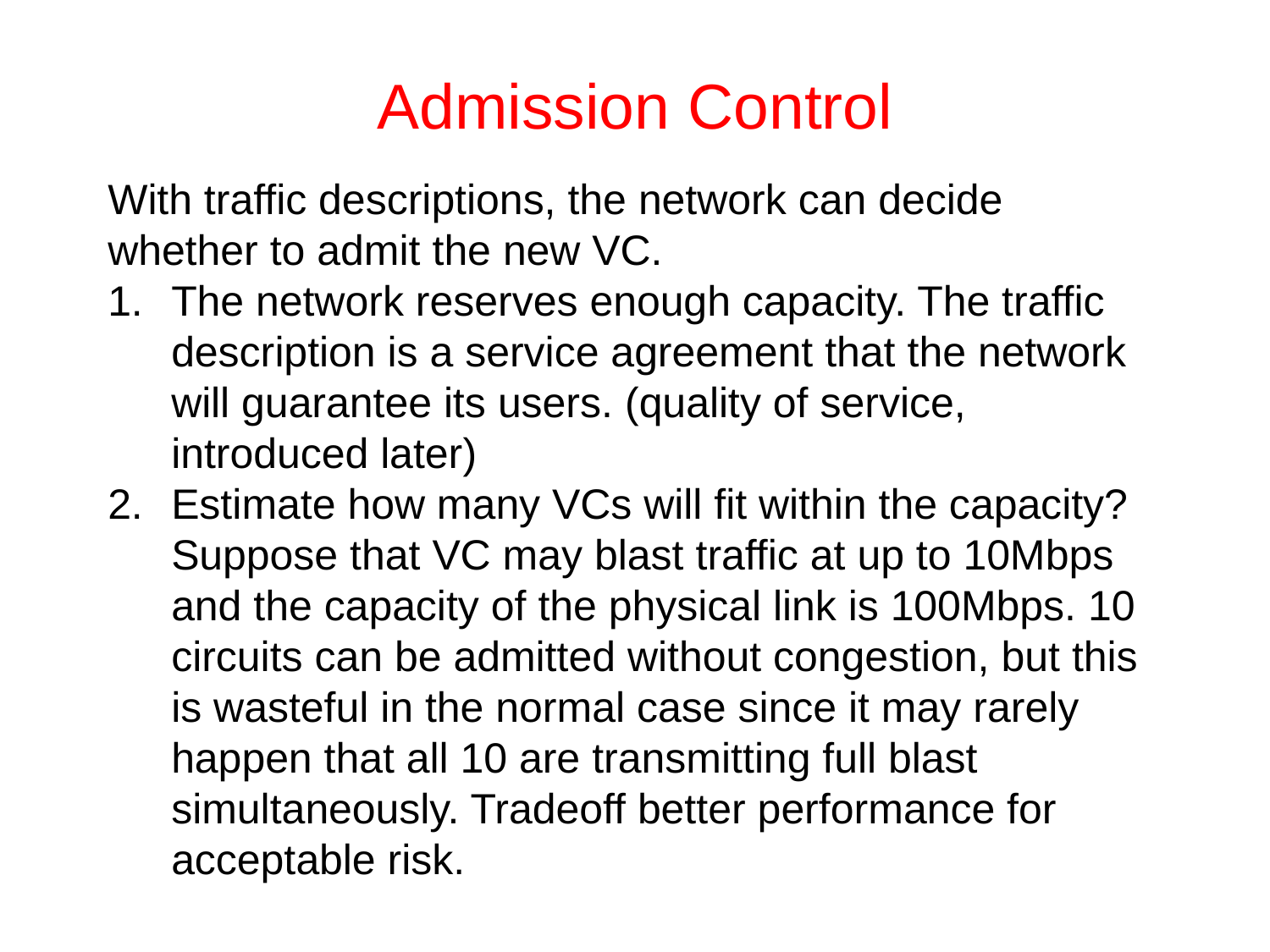

# Admission Control
With traffic descriptions, the network can decide whether to admit the new VC.
The network reserves enough capacity. The traffic description is a service agreement that the network will guarantee its users. (quality of service, introduced later)
Estimate how many VCs will fit within the capacity? Suppose that VC may blast traffic at up to 10Mbps and the capacity of the physical link is 100Mbps. 10 circuits can be admitted without congestion, but this is wasteful in the normal case since it may rarely happen that all 10 are transmitting full blast simultaneously. Tradeoff better performance for acceptable risk.